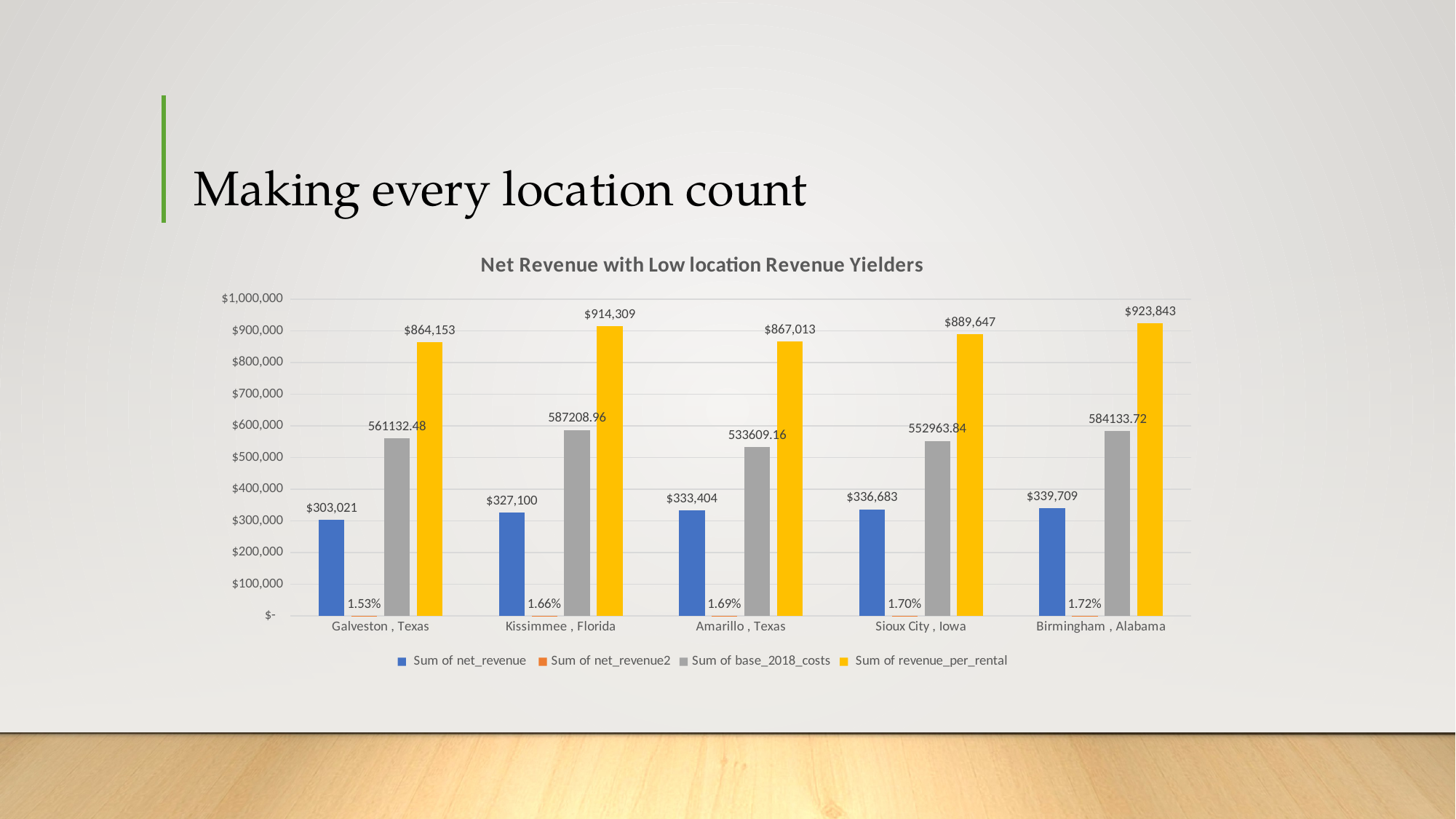

# Making every location count

### Chart: Net Revenue with Low location Revenue Yielders

| Category |  Sum of net_revenue  | Sum of net_revenue2 | Sum of base_2018_costs |  Sum of revenue_per_rental  |
|---|---|---|---|---|
| Galveston , Texas | 303020.51999999996 | 0.01534007838388948 | 561132.4799999999 | 864153.0 |
| Kissimmee , Florida | 327100.0400000001 | 0.016559077428067864 | 587208.96 | 914309.0 |
| Amarillo , Texas | 333403.84 | 0.016878200324815455 | 533609.1599999999 | 867013.0 |
| Sioux City , Iowa | 336683.1600000001 | 0.01704421226963641 | 552963.84 | 889647.0 |
| Birmingham , Alabama | 339709.28 | 0.01719740624474758 | 584133.7200000002 | 923843.0 |